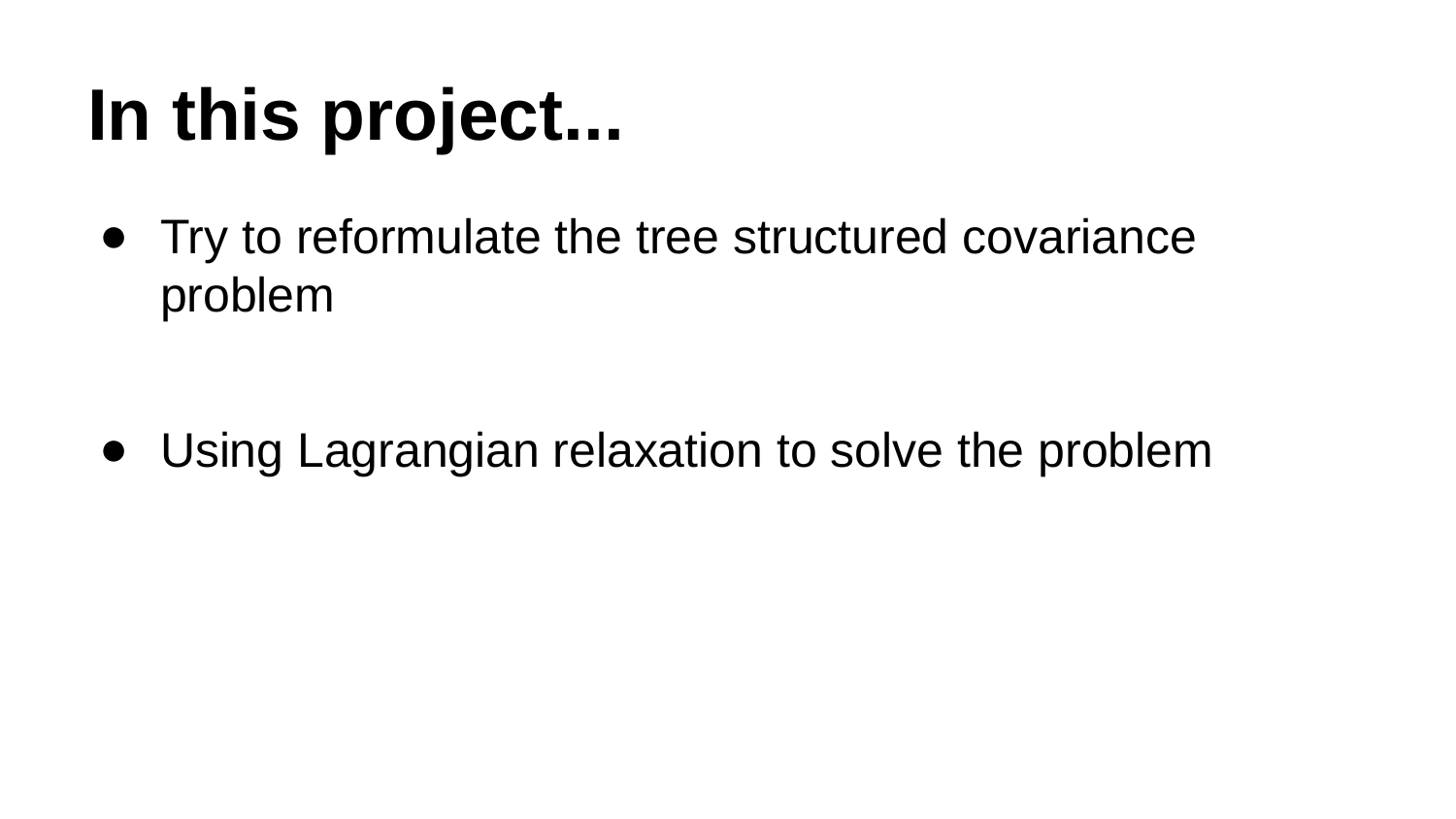

# In this project...
Try to reformulate the tree structured covariance problem

Using Lagrangian relaxation to solve the problem